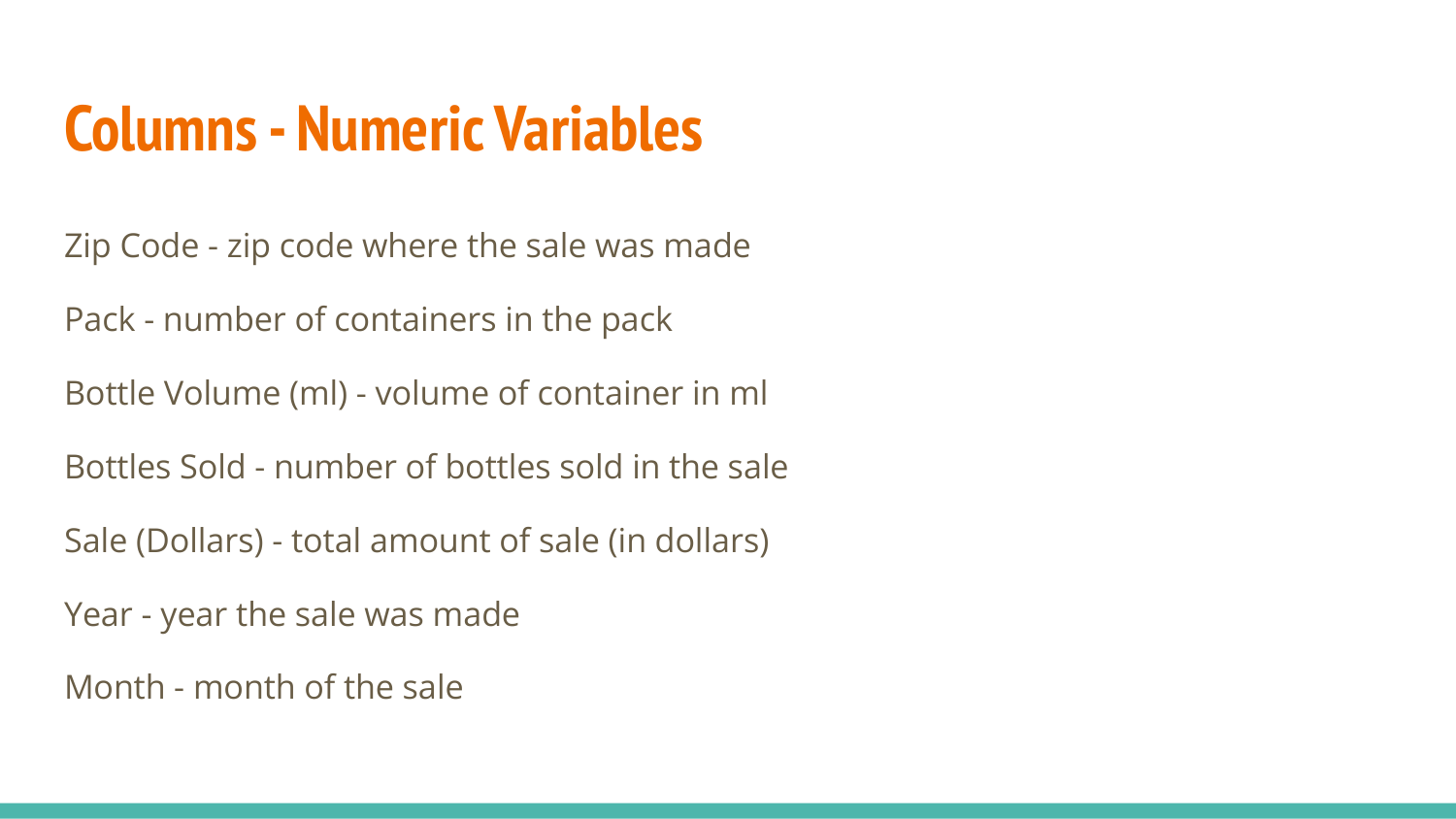

# Columns - Numeric Variables
Zip Code - zip code where the sale was made
Pack - number of containers in the pack
Bottle Volume (ml) - volume of container in ml
Bottles Sold - number of bottles sold in the sale
Sale (Dollars) - total amount of sale (in dollars)
Year - year the sale was made
Month - month of the sale